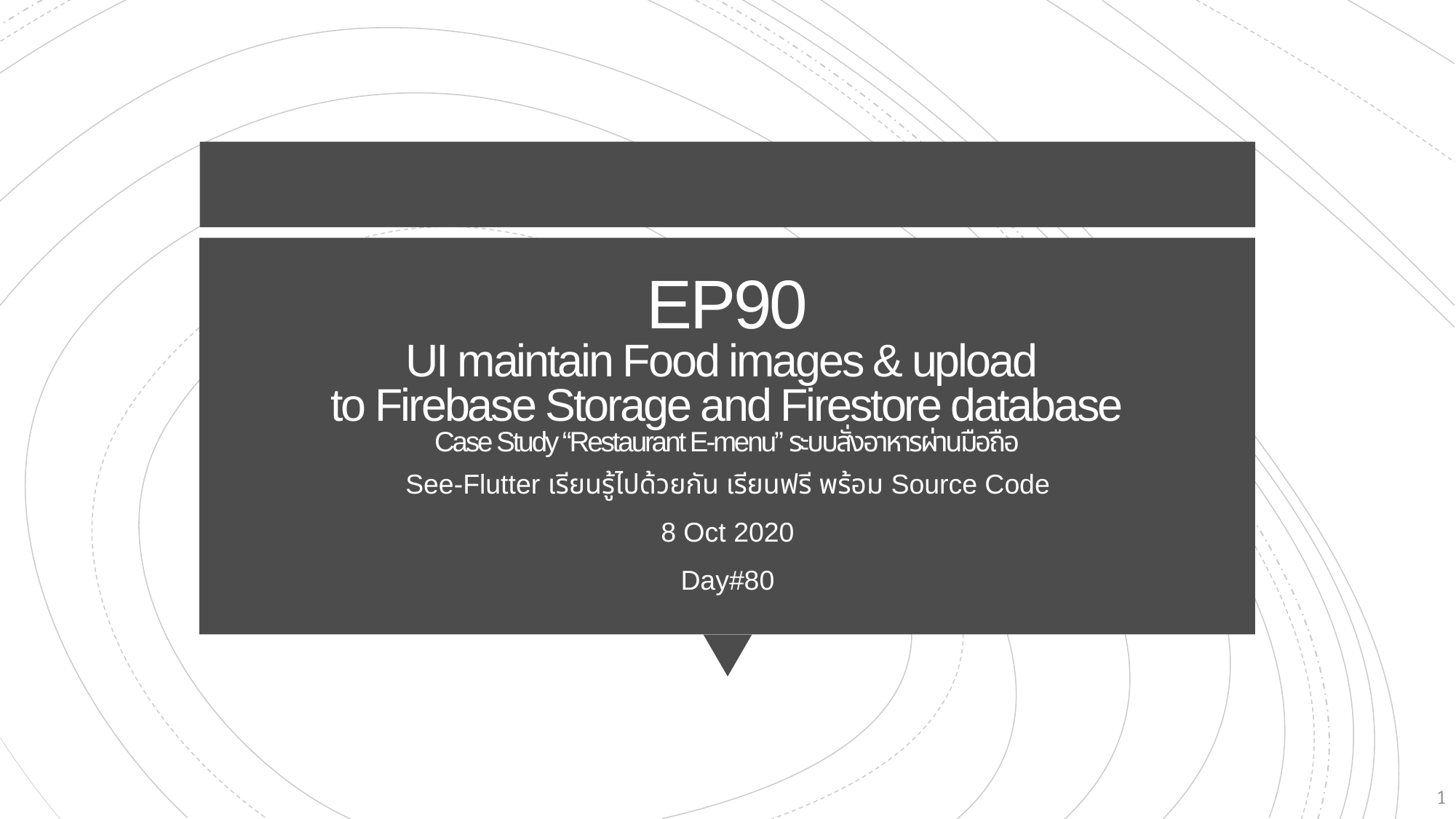

# EP90 UI maintain Food images & upload to Firebase Storage and Firestore database Case Study “Restaurant E-menu” ระบบสั่งอาหารผ่านมือถือ
See-Flutter เรียนรู้ไปด้วยกัน เรียนฟรี พร้อม Source Code
8 Oct 2020
Day#80
1